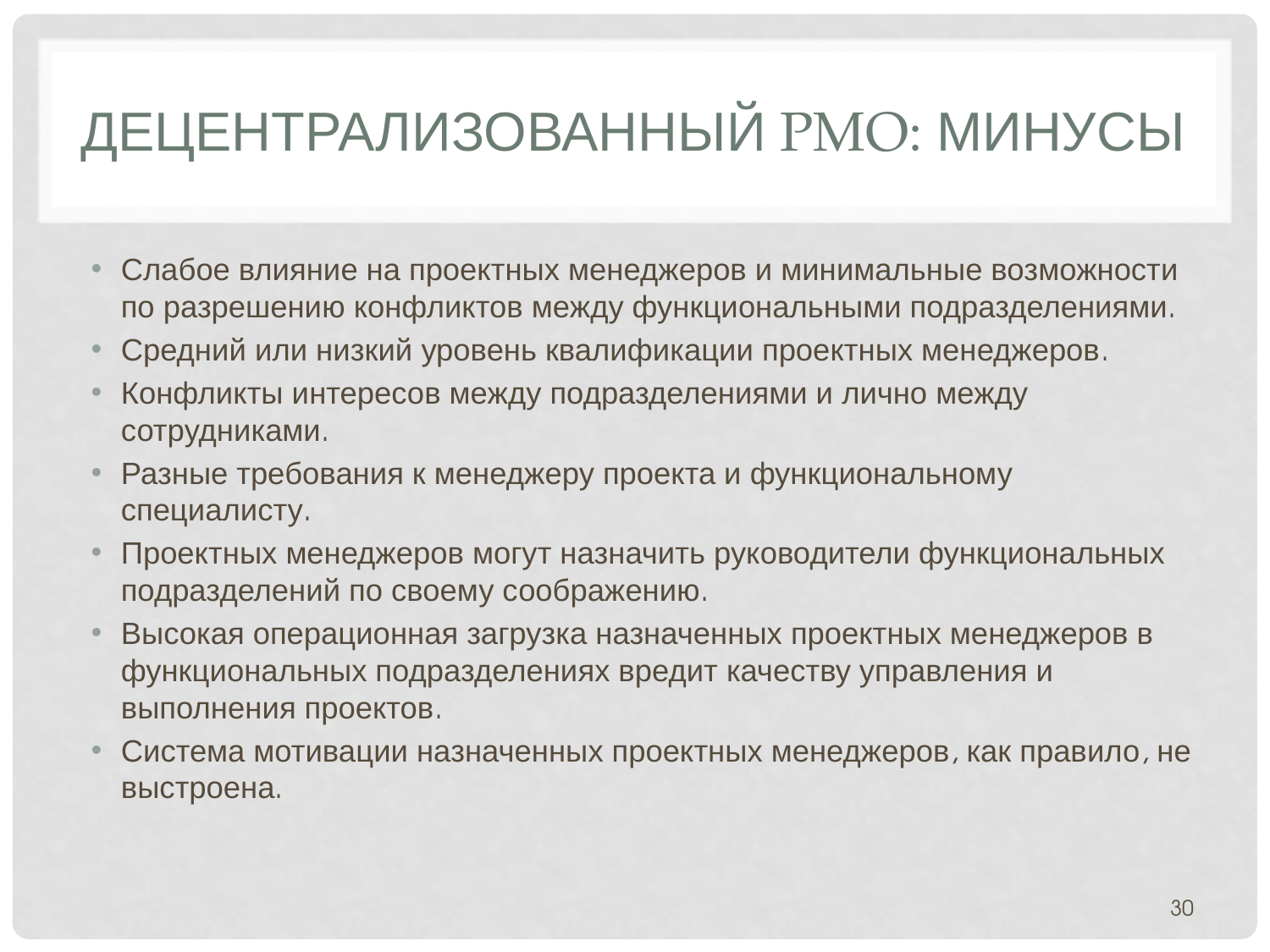

# ДЕЦЕНТРАЛИЗОВАННЫЙ PMO: МИНУСЫ
Слабое влияние на проектных менеджеров и минимальные возможности по разрешению конфликтов между функциональными подразделениями.
Средний или низкий уровень квалификации проектных менеджеров.
Конфликты интересов между подразделениями и лично между сотрудниками.
Разные требования к менеджеру проекта и функциональному специалисту.
Проектных менеджеров могут назначить руководители функциональных подразделений по своему соображению.
Высокая операционная загрузка назначенных проектных менеджеров в функциональных подразделениях вредит качеству управления и выполнения проектов.
Система мотивации назначенных проектных менеджеров, как правило, не выстроена.
30